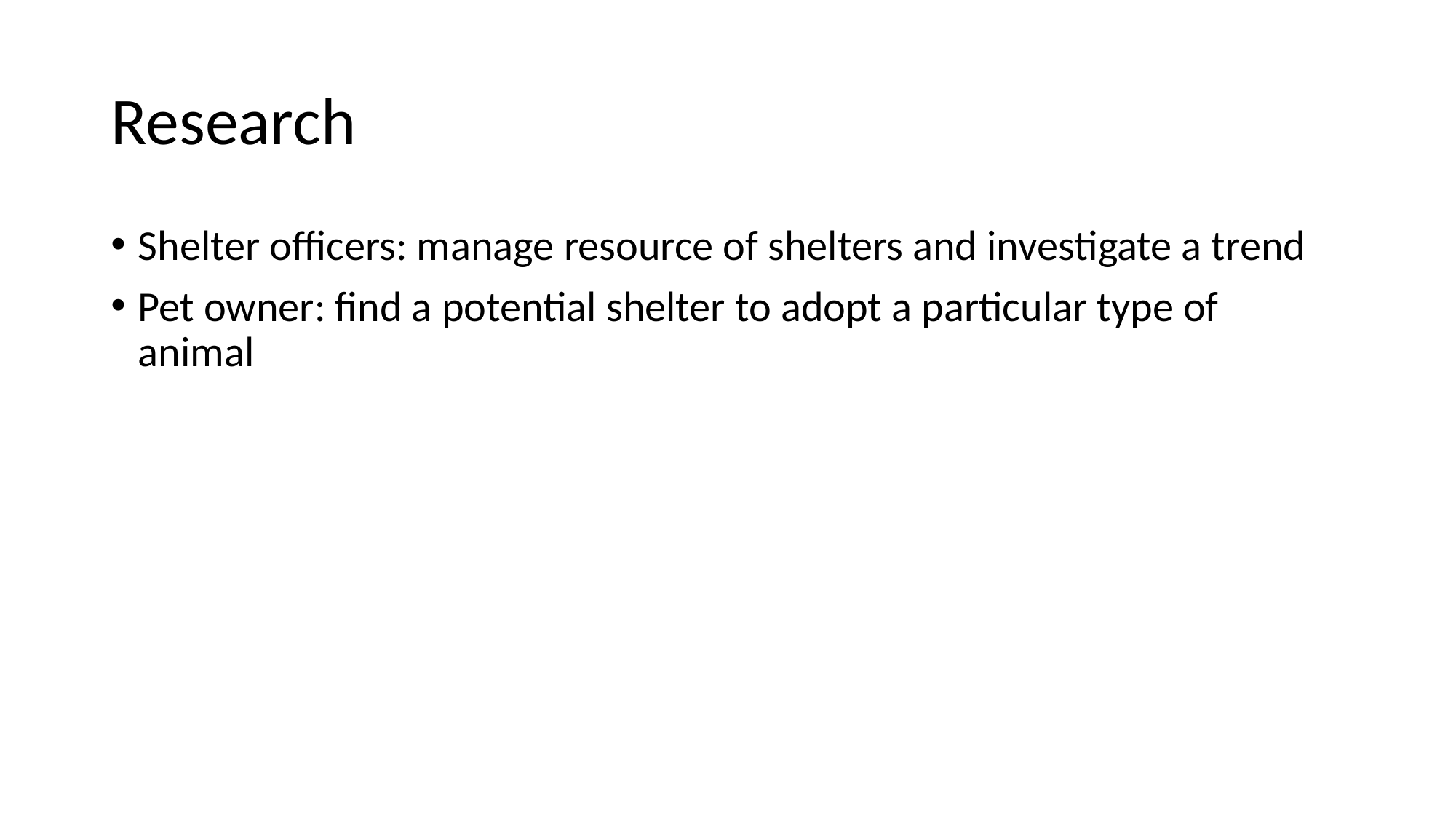

# Research
Shelter officers: manage resource of shelters and investigate a trend
Pet owner: find a potential shelter to adopt a particular type of animal